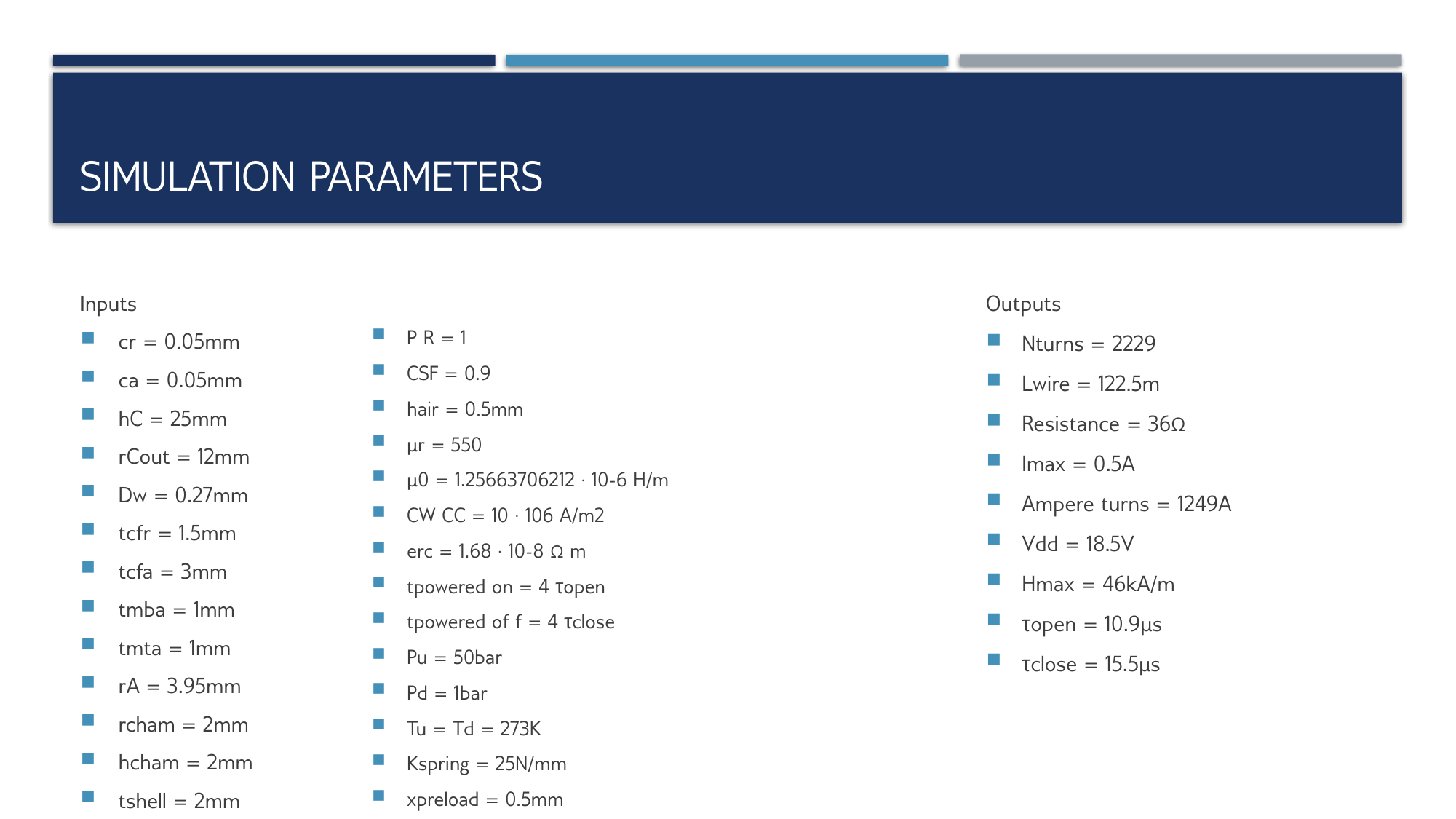

# Simulation Parameters
Inputs
cr = 0.05mm
ca = 0.05mm
hC = 25mm
rCout = 12mm
Dw = 0.27mm
tcfr = 1.5mm
tcfa = 3mm
tmba = 1mm
tmta = 1mm
rA = 3.95mm
rcham = 2mm
hcham = 2mm
tshell = 2mm

P R = 1
CSF = 0.9
hair = 0.5mm
µr = 550
µ0 = 1.25663706212 · 10−6 H/m
CW CC = 10 · 106 A/m2
erc = 1.68 · 10−8 Ω m
tpowered on = 4 τopen
tpowered of f = 4 τclose
Pu = 50bar
Pd = 1bar
Tu = Td = 273K
Kspring = 25N/mm
xpreload = 0.5mm
Outputs
Nturns = 2229
Lwire = 122.5m
Resistance = 36Ω
Imax = 0.5A
Ampere turns = 1249A
Vdd = 18.5V
Hmax = 46kA/m
τopen = 10.9µs
τclose = 15.5µs